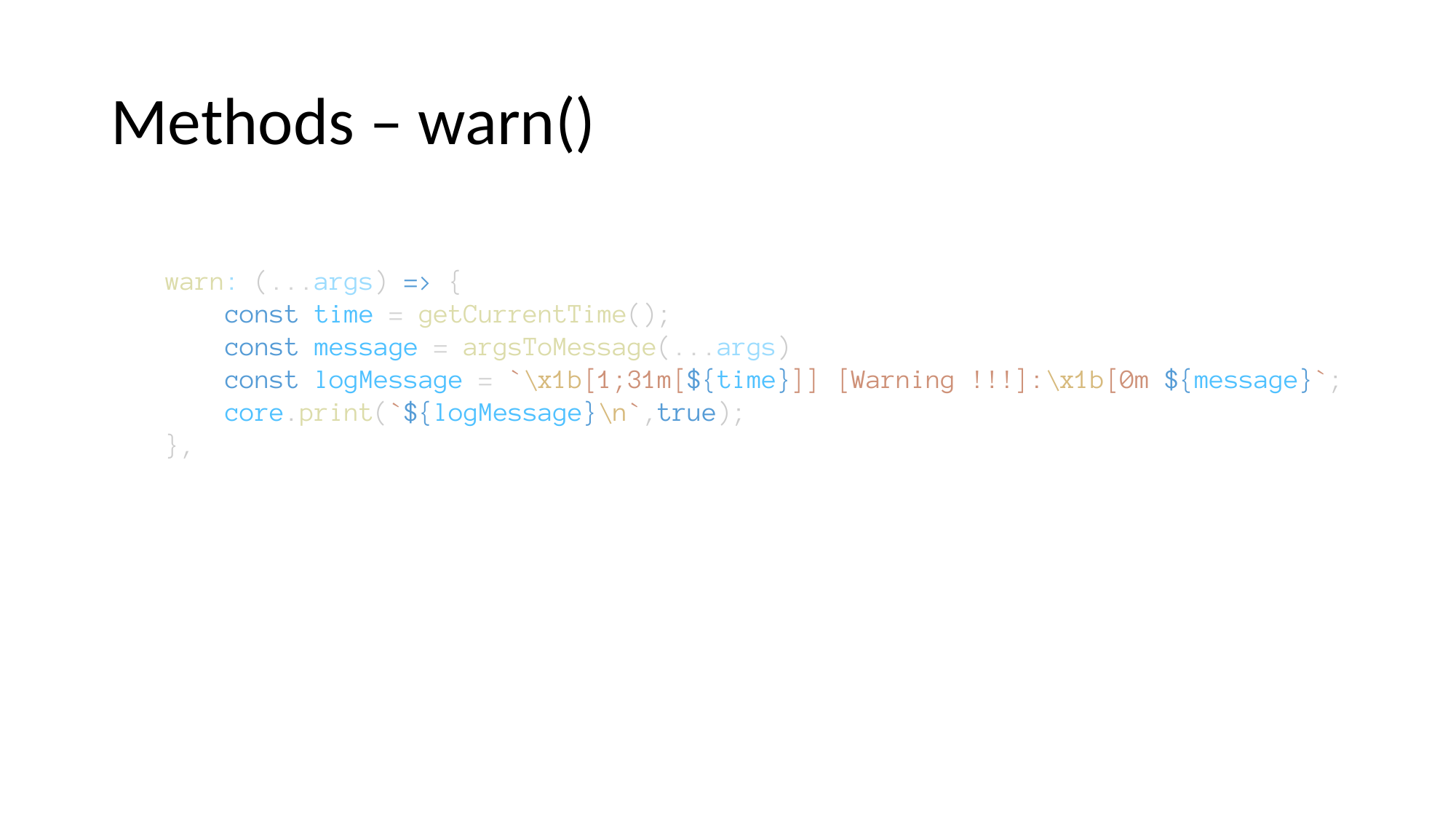

# Methods – warn()
        warn: (...args) => {
            const time = getCurrentTime();
            const message = argsToMessage(...args)
            const logMessage = `\x1b[1;31m[${time}]] [Warning !!!]:\x1b[0m ${message}`;
            core.print(`${logMessage}\n`,true);
        },